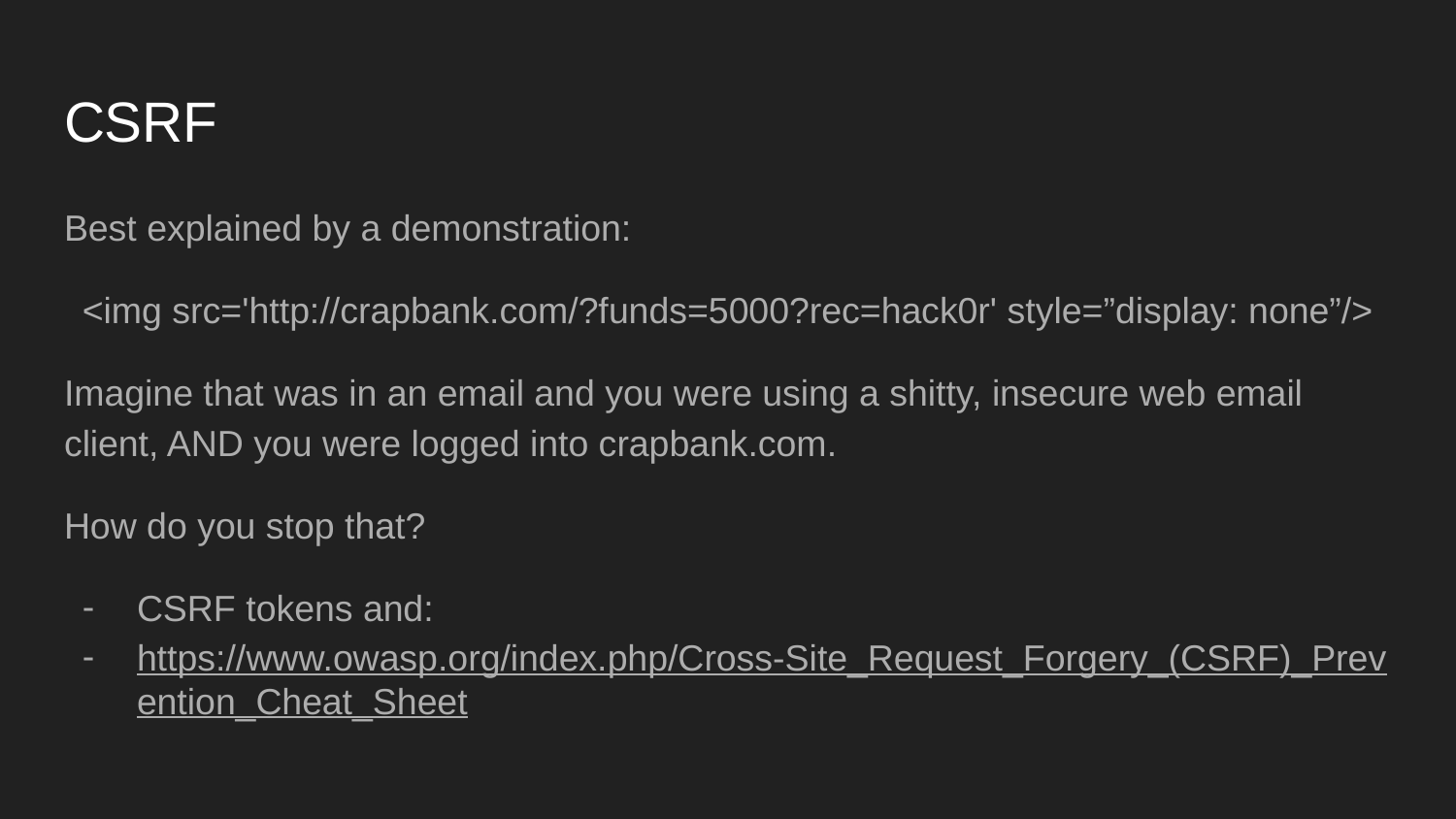

# CSRF
Best explained by a demonstration:
<img src='http://crapbank.com/?funds=5000?rec=hack0r' style=”display: none”/>
Imagine that was in an email and you were using a shitty, insecure web email client, AND you were logged into crapbank.com.
How do you stop that?
CSRF tokens and:
https://www.owasp.org/index.php/Cross-Site_Request_Forgery_(CSRF)_Prevention_Cheat_Sheet